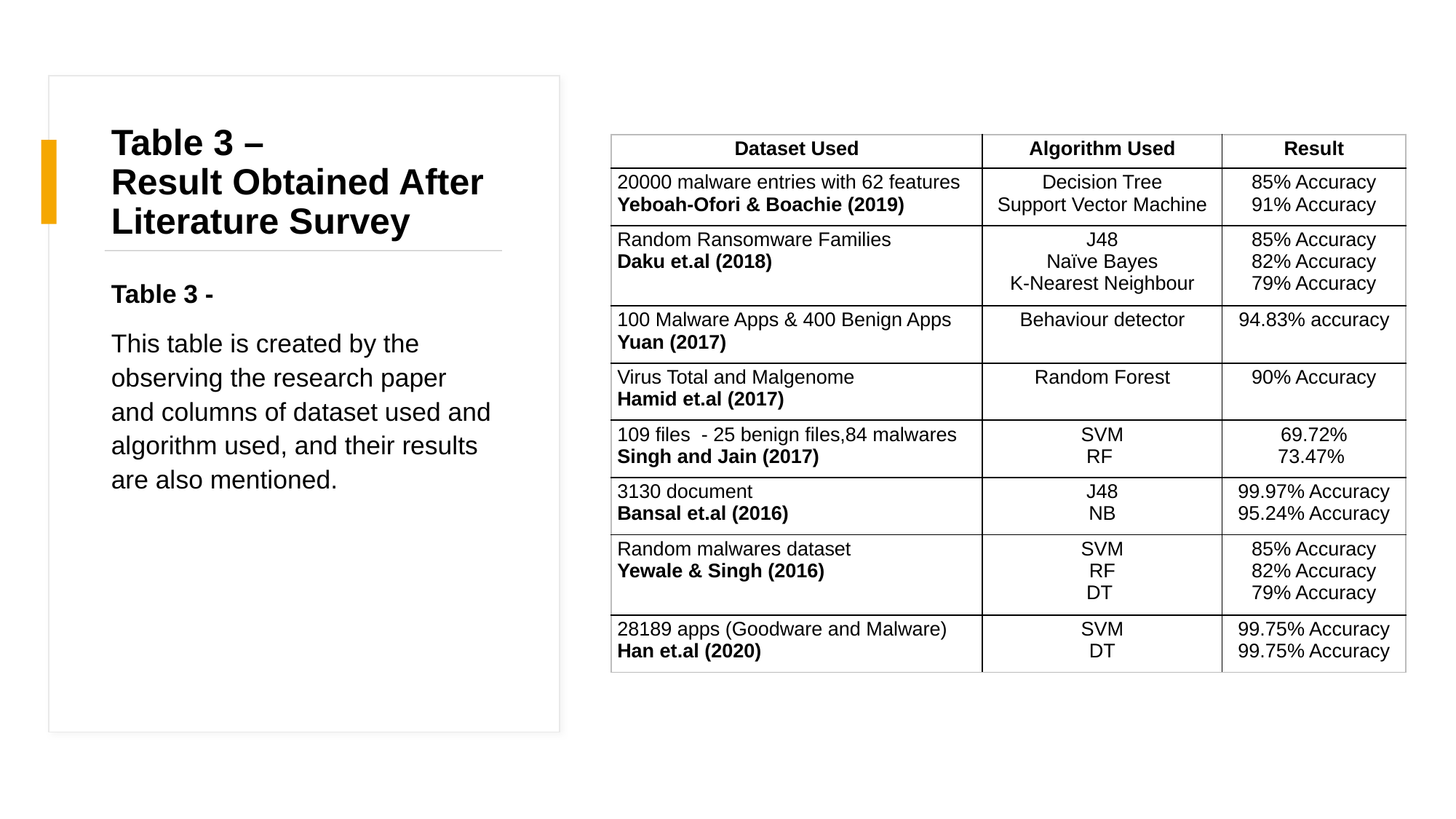

# Table 3 – Result Obtained After Literature Survey
| Dataset Used | Algorithm Used | Result |
| --- | --- | --- |
| 20000 malware entries with 62 features Yeboah-Ofori & Boachie (2019) | Decision Tree Support Vector Machine | 85% Accuracy 91% Accuracy |
| Random Ransomware Families Daku et.al (2018) | J48 Naïve Bayes K-Nearest Neighbour | 85% Accuracy 82% Accuracy 79% Accuracy |
| 100 Malware Apps & 400 Benign Apps Yuan (2017) | Behaviour detector | 94.83% accuracy |
| Virus Total and Malgenome Hamid et.al (2017) | Random Forest | 90% Accuracy |
| 109 files  - 25 benign files,84 malwares  Singh and Jain (2017) | SVM RF | 69.72% 73.47% |
| 3130 document Bansal et.al (2016) | J48 NB | 99.97% Accuracy 95.24% Accuracy |
| Random malwares dataset Yewale & Singh (2016) | SVM RF DT | 85% Accuracy 82% Accuracy 79% Accuracy |
| 28189 apps (Goodware and Malware) Han et.al (2020) | SVM DT | 99.75% Accuracy 99.75% Accuracy |

Table 3 -
This table is created by the observing the research paper and columns of dataset used and algorithm used, and their results are also mentioned.